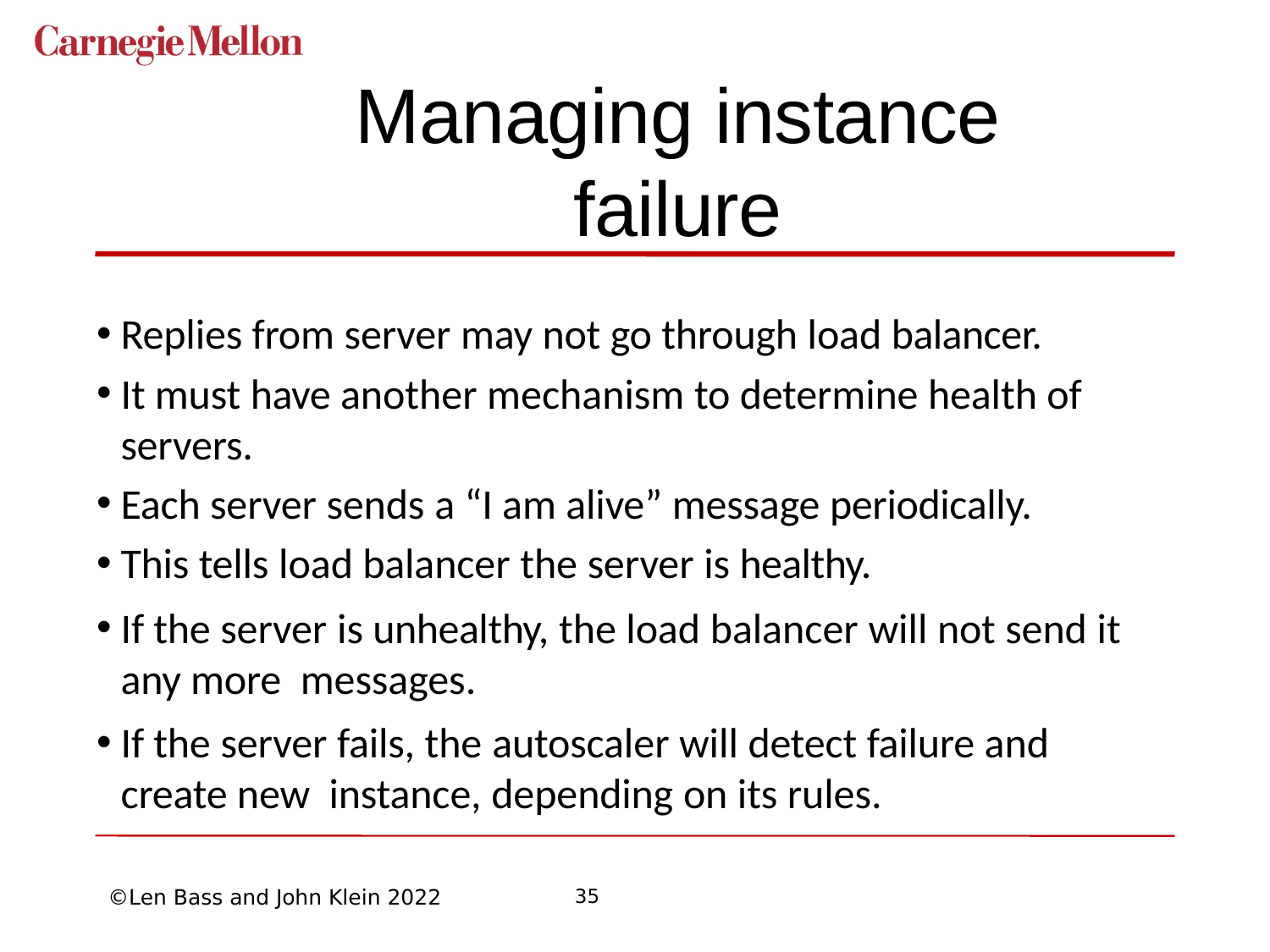

# Managing instance failure
Replies from server may not go through load balancer.
It must have another mechanism to determine health of servers.
Each server sends a “I am alive” message periodically.
This tells load balancer the server is healthy.
If the server is unhealthy, the load balancer will not send it any more  messages.
If the server fails, the autoscaler will detect failure and create new  instance, depending on its rules.
35